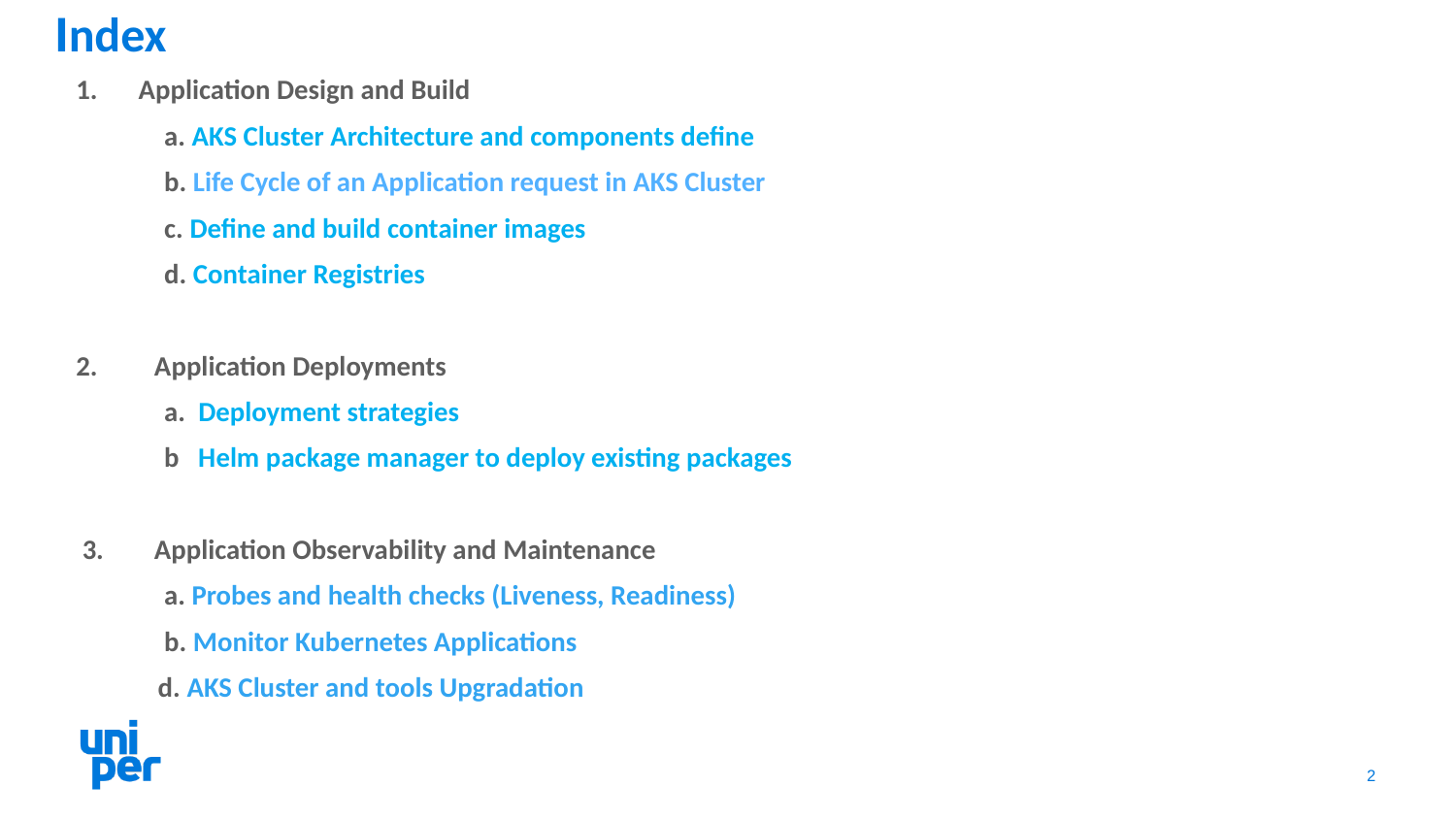

# Index
Application Design and Build
              a. AKS Cluster Architecture and components define
              b. Life Cycle of an Application request in AKS Cluster
              c. Define and build container images
              d. Container Registries

2.         Application Deployments
              a.  Deployment strategies
              b   Helm package manager to deploy existing packages

 3.        Application Observability and Maintenance
              a. Probes and health checks (Liveness, Readiness)
              b. Monitor Kubernetes Applications
             d. AKS Cluster and tools Upgradation

2